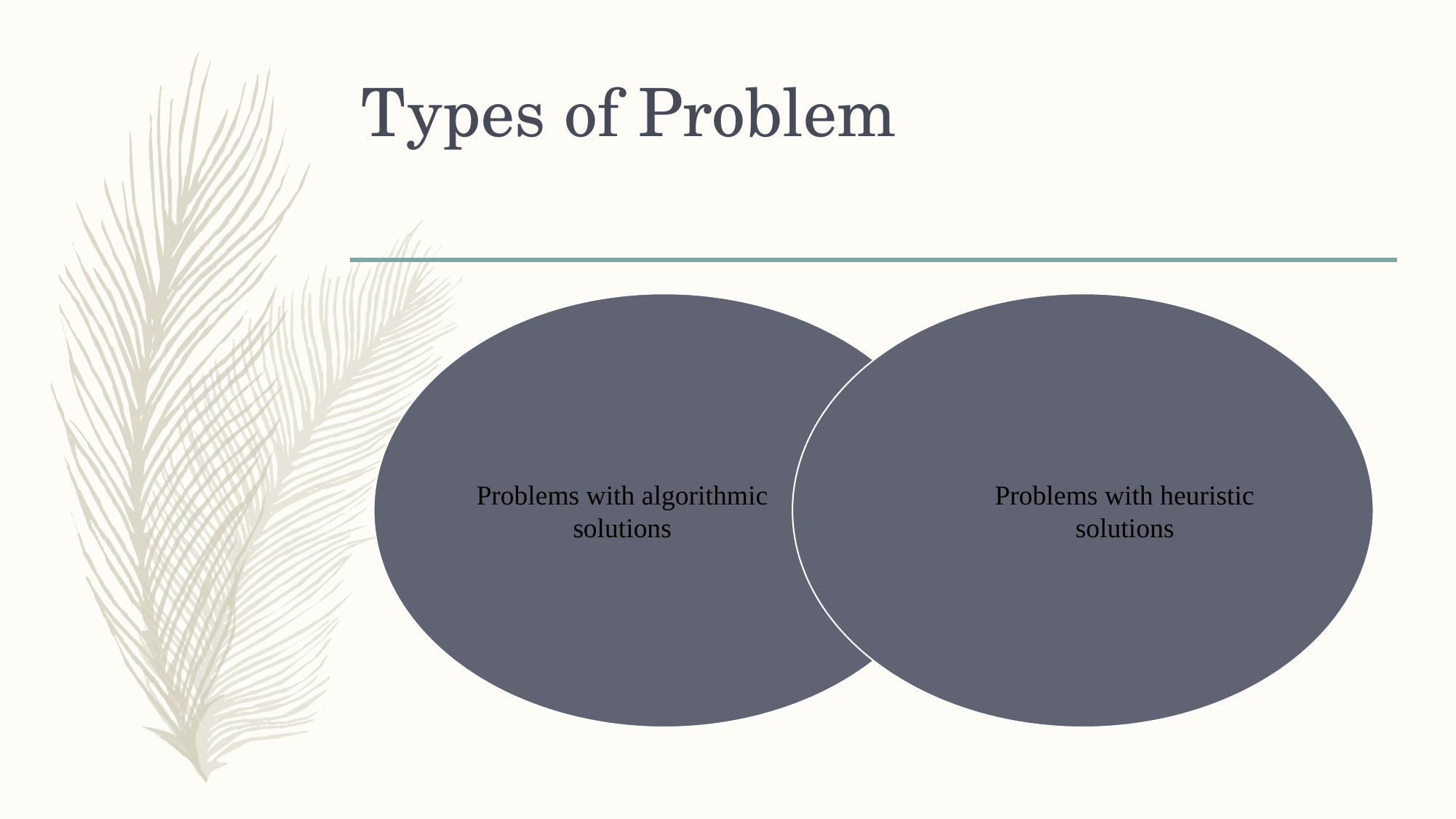

# Types of Problem
Problems with algorithmic solutions
Problems with heuristic solutions